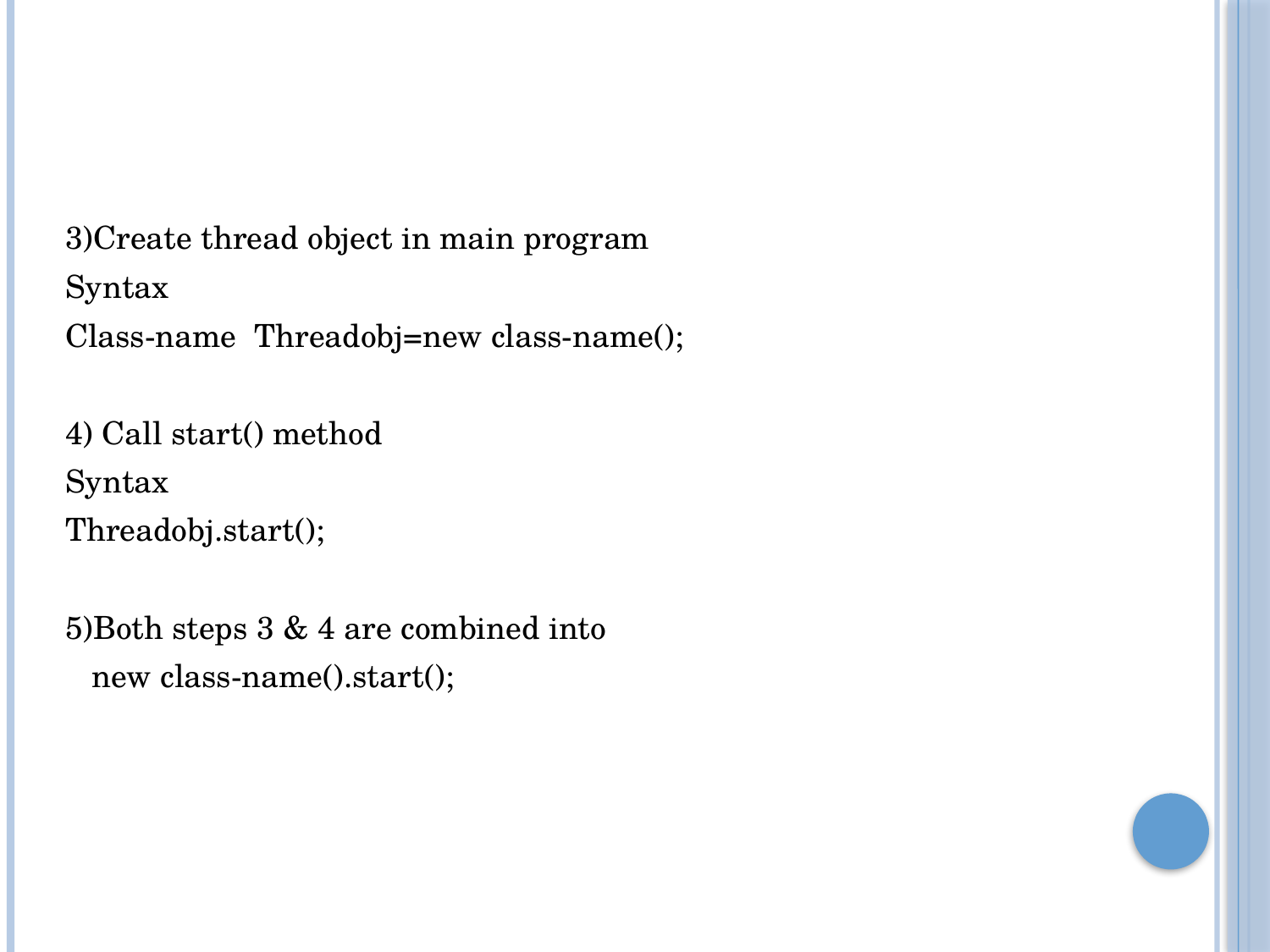

#
3)Create thread object in main program
Syntax
Class-name  Threadobj=new class-name();

4) Call start() method
Syntax
Threadobj.start();

5)Both steps 3 & 4 are combined into
   new class-name().start();